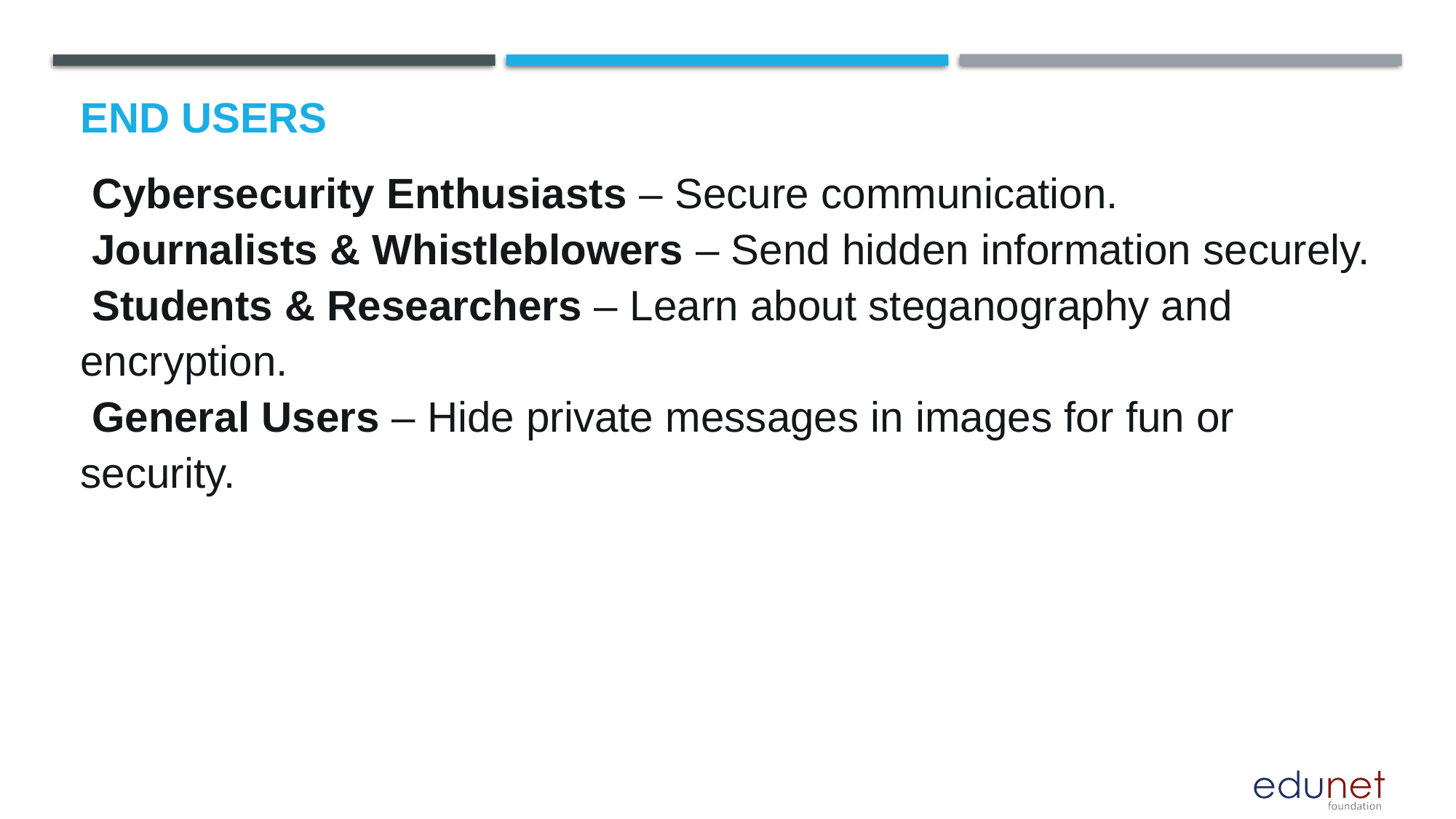

# End users
 Cybersecurity Enthusiasts – Secure communication.
 Journalists & Whistleblowers – Send hidden information securely.
 Students & Researchers – Learn about steganography and encryption.
 General Users – Hide private messages in images for fun or security.